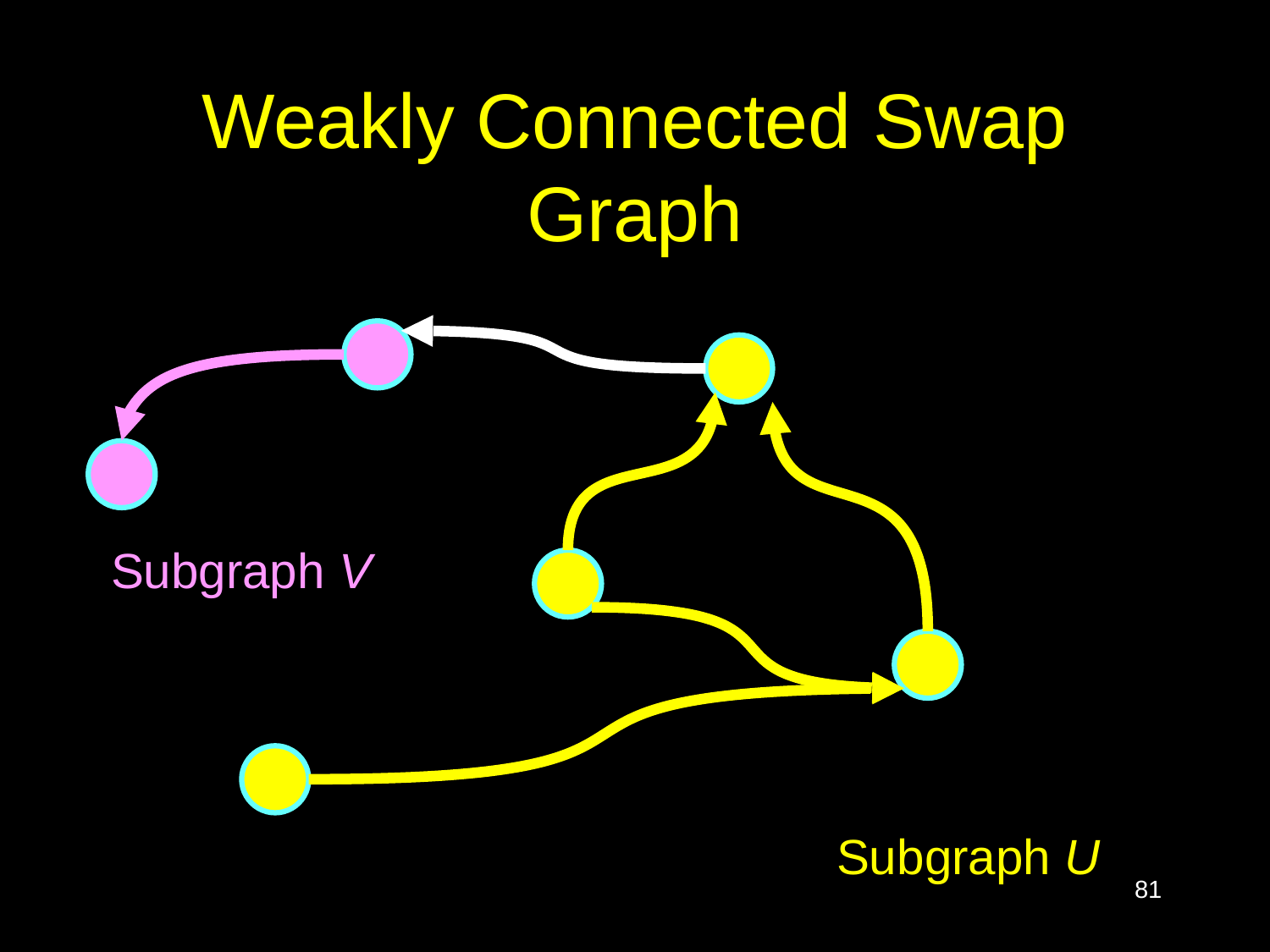

# Weakly Connected Swap Graph

Subgraph V

Subgraph U
81